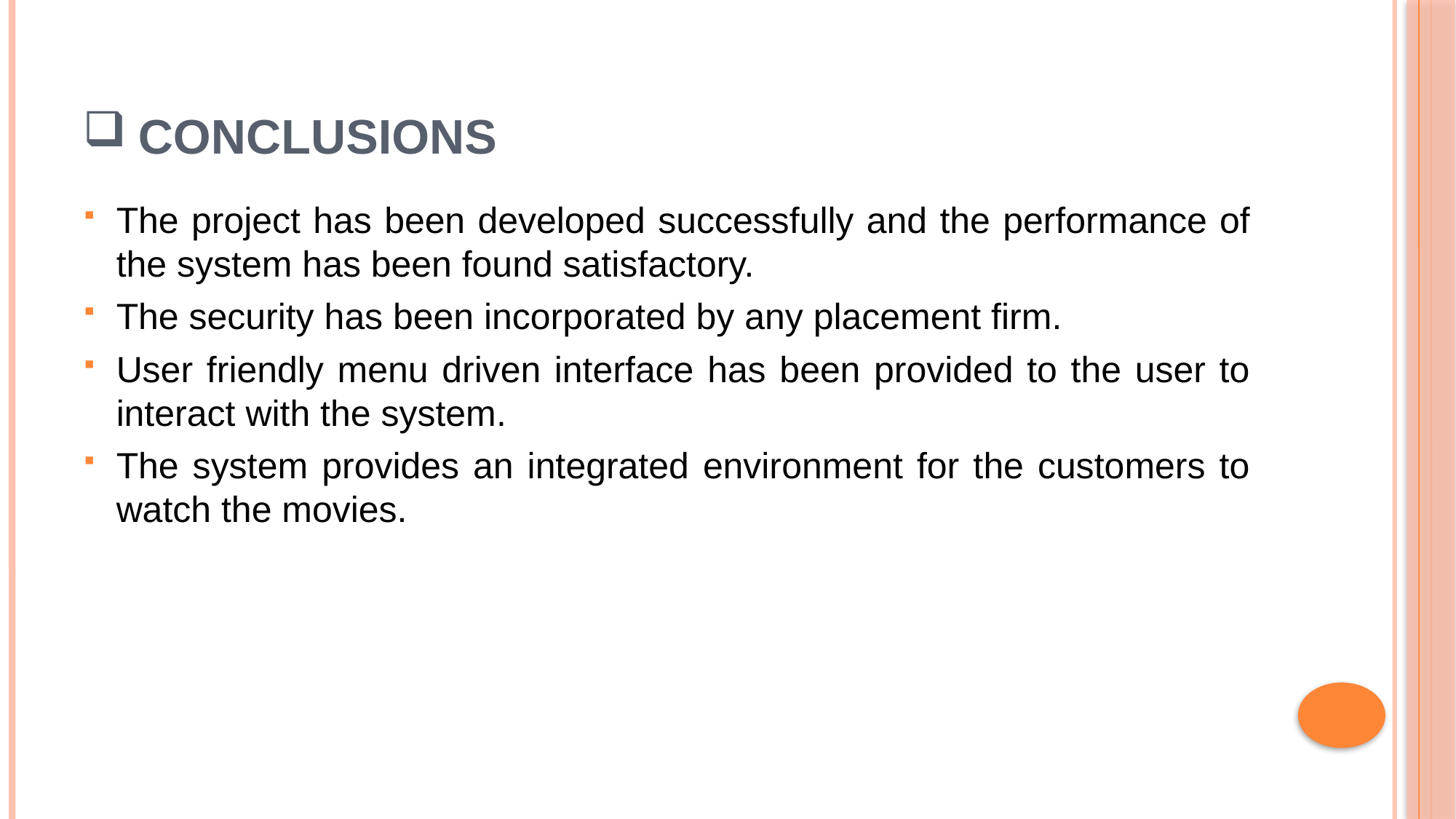

# Conclusions
The project has been developed successfully and the performance of the system has been found satisfactory.
The security has been incorporated by any placement firm.
User friendly menu driven interface has been provided to the user to interact with the system.
The system provides an integrated environment for the customers to watch the movies.